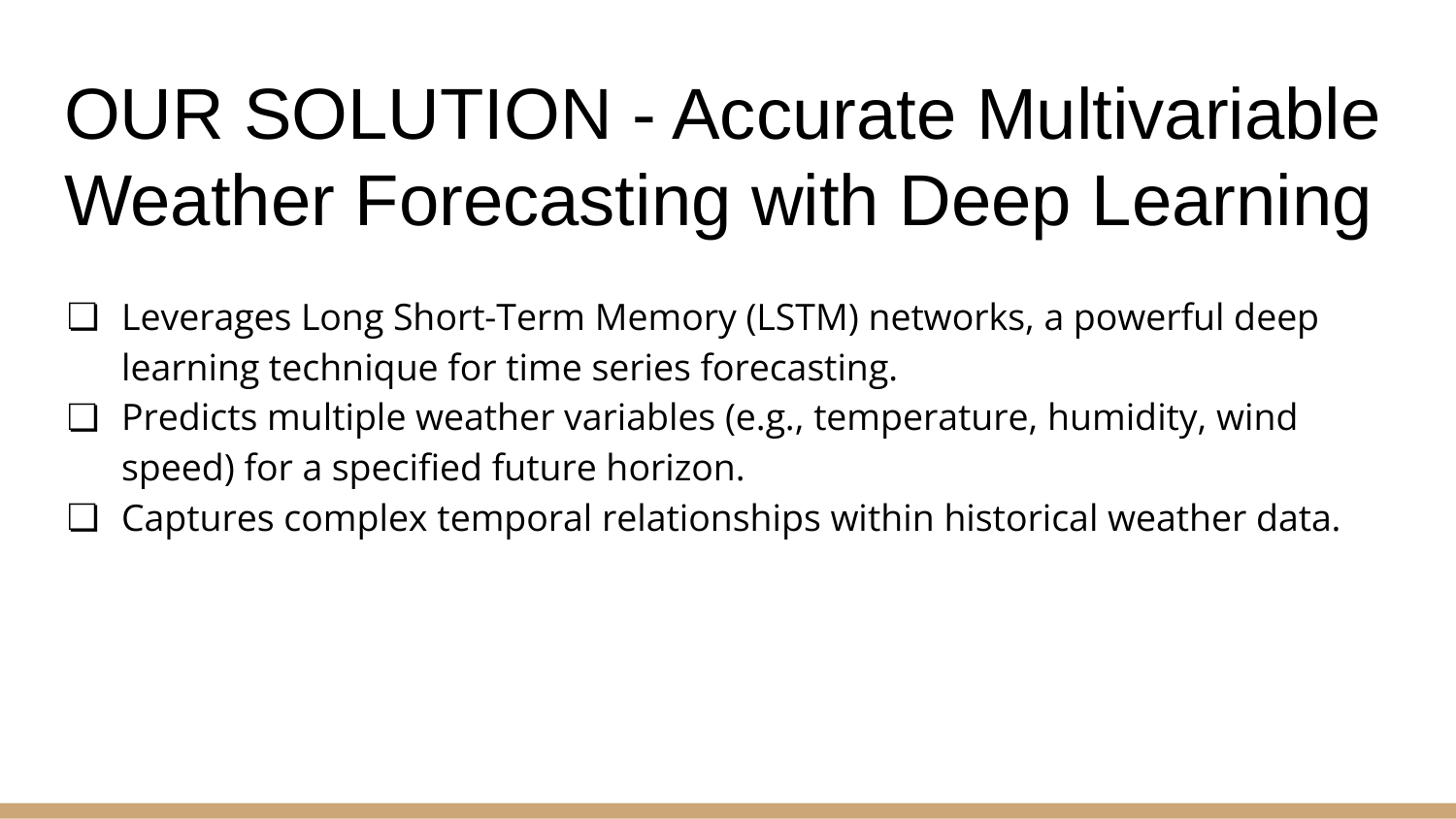

# OUR SOLUTION - Accurate Multivariable Weather Forecasting with Deep Learning
Leverages Long Short-Term Memory (LSTM) networks, a powerful deep learning technique for time series forecasting.
Predicts multiple weather variables (e.g., temperature, humidity, wind speed) for a specified future horizon.
Captures complex temporal relationships within historical weather data.